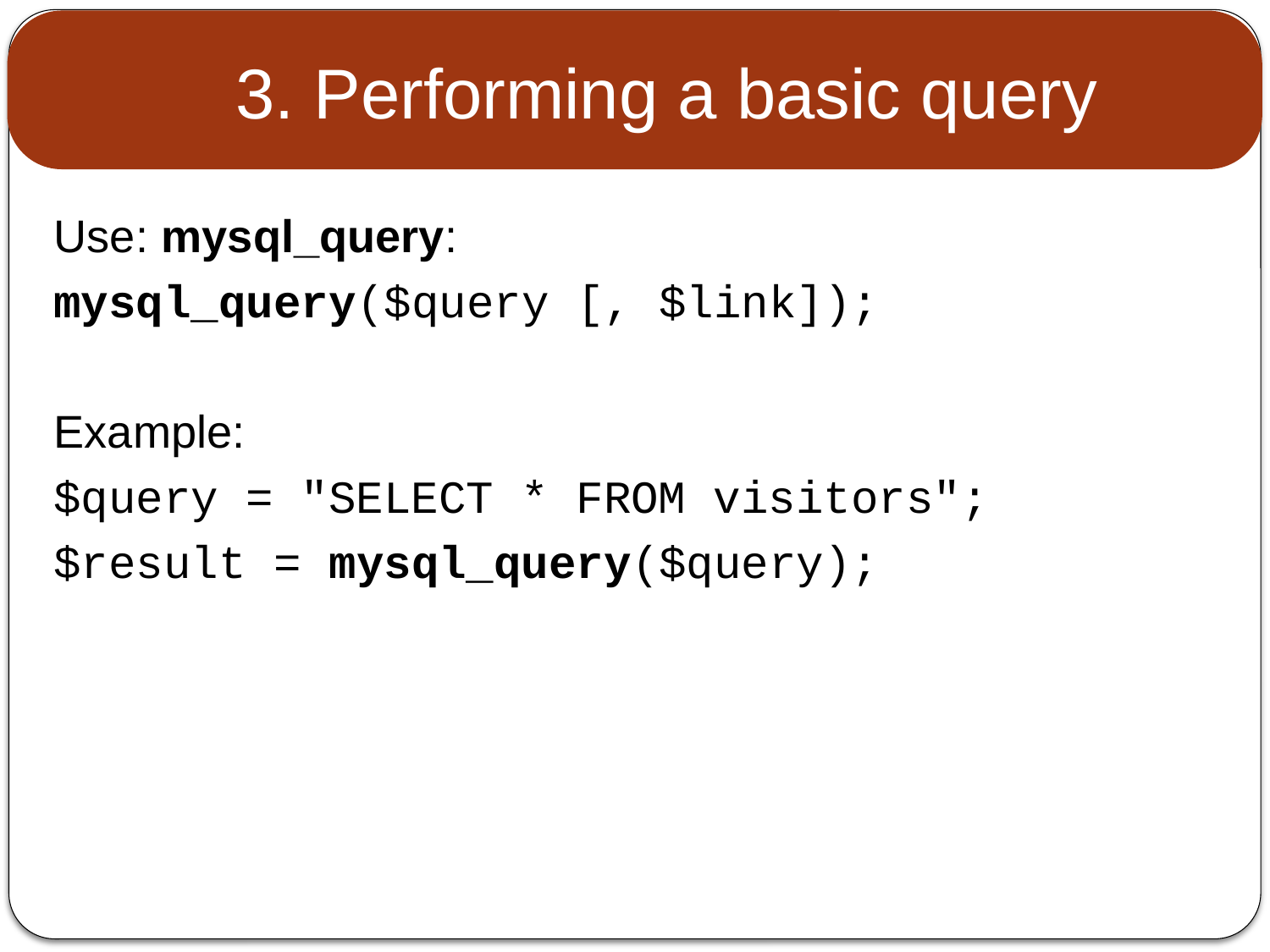

# 3. Performing a basic query
Use: mysql_query:
mysql_query($query [, $link]);

Example:
$query = "SELECT * FROM visitors";
$result = mysql_query($query);